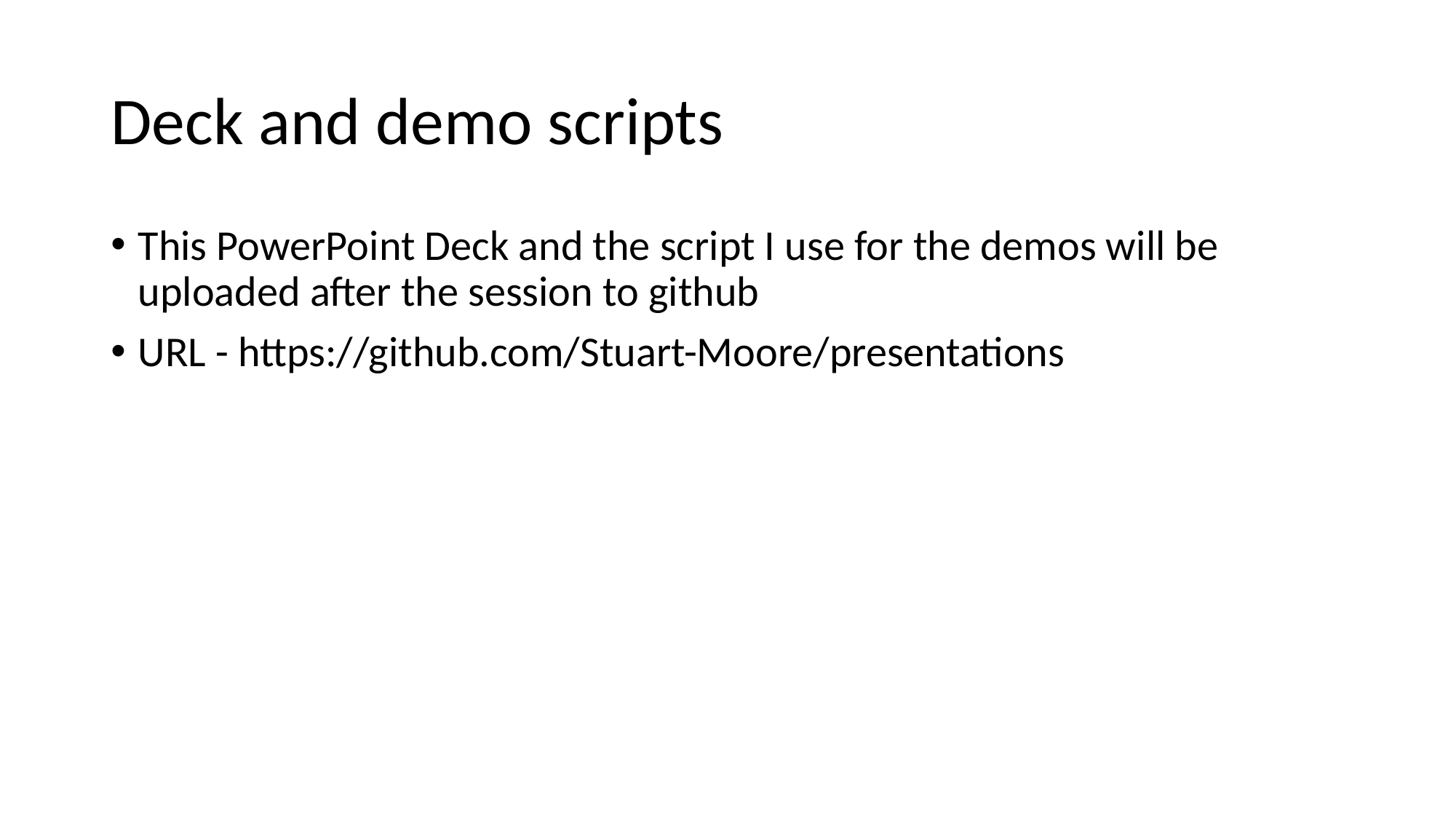

# Deck and demo scripts
This PowerPoint Deck and the script I use for the demos will be uploaded after the session to github
URL - https://github.com/Stuart-Moore/presentations